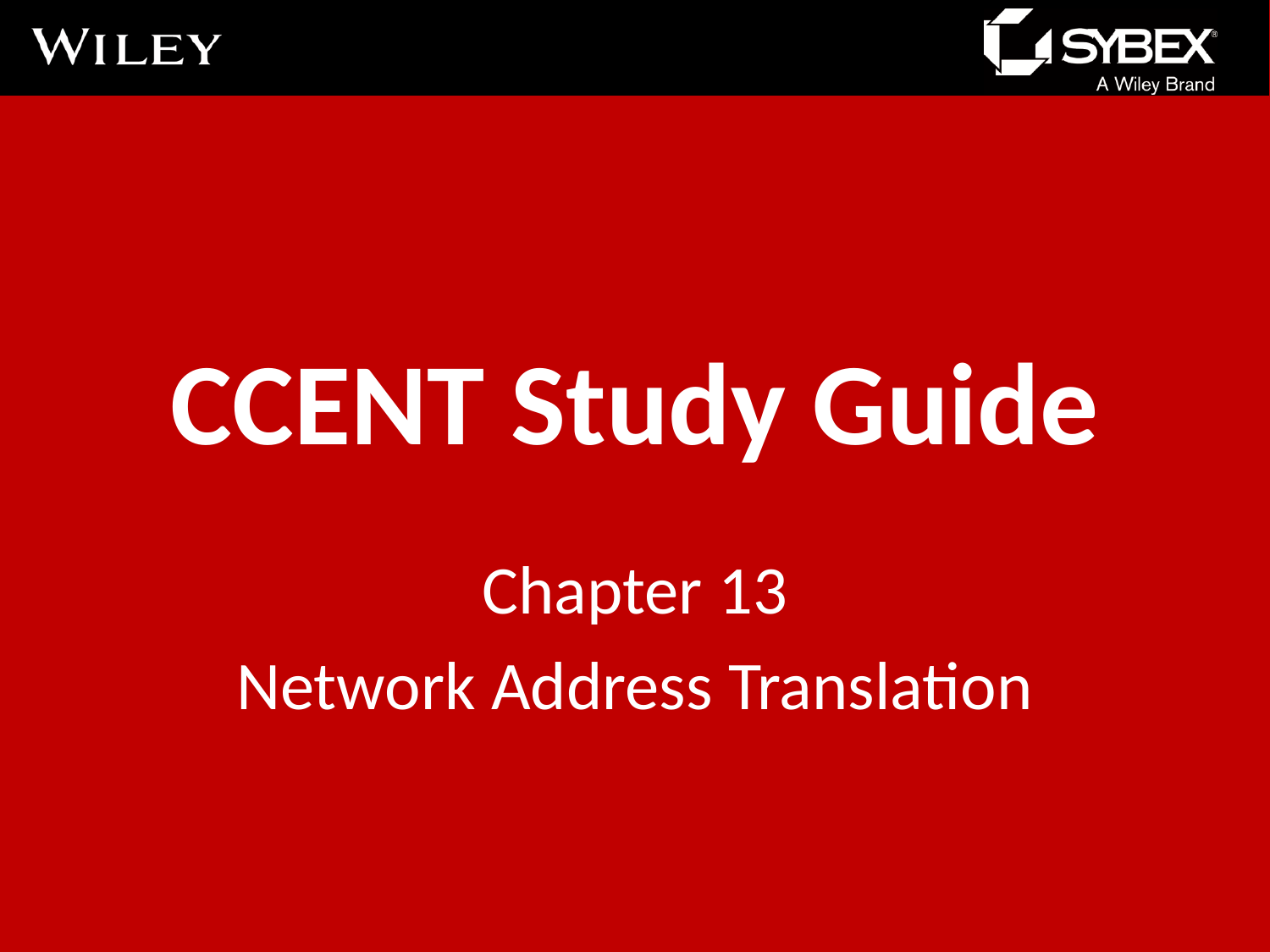

# CCENT Study Guide
Chapter 13
Network Address Translation